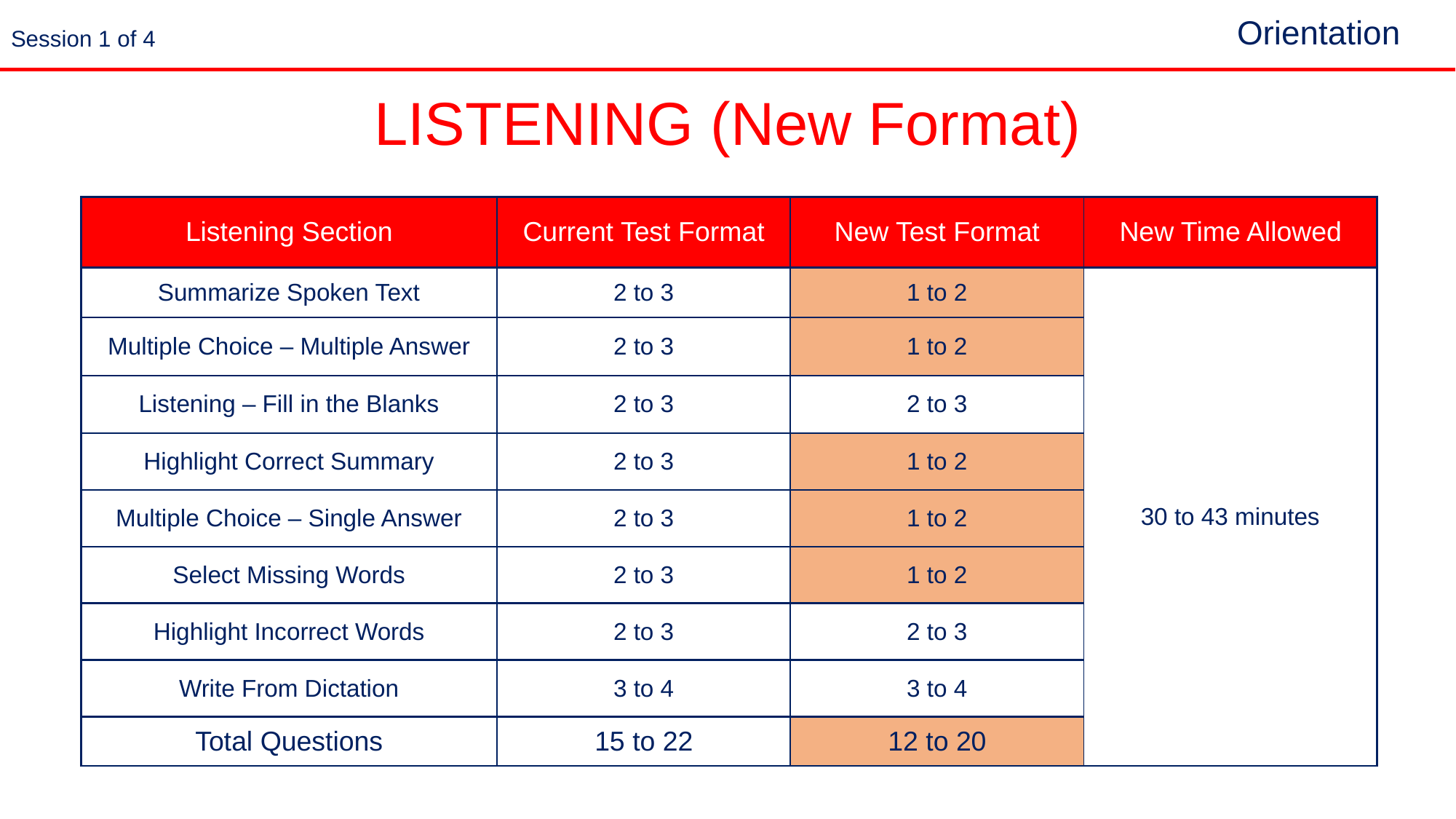

Orientation
Session 1 of 4
# LISTENING (New Format)
| Listening Section | Current Test Format | New Test Format | New Time Allowed |
| --- | --- | --- | --- |
| Summarize Spoken Text | 2 to 3 | 1 to 2 | 30 to 43 minutes |
| Multiple Choice – Multiple Answer | 2 to 3 | 1 to 2 |  |
| Listening – Fill in the Blanks | 2 to 3 | 2 to 3 |  |
| Highlight Correct Summary | 2 to 3 | 1 to 2 |  |
| Multiple Choice – Single Answer | 2 to 3 | 1 to 2 |  |
| Select Missing Words | 2 to 3 | 1 to 2 |  |
| Highlight Incorrect Words | 2 to 3 | 2 to 3 |  |
| Write From Dictation | 3 to 4 | 3 to 4 |  |
| Total Questions | 15 to 22 | 12 to 20 |  |